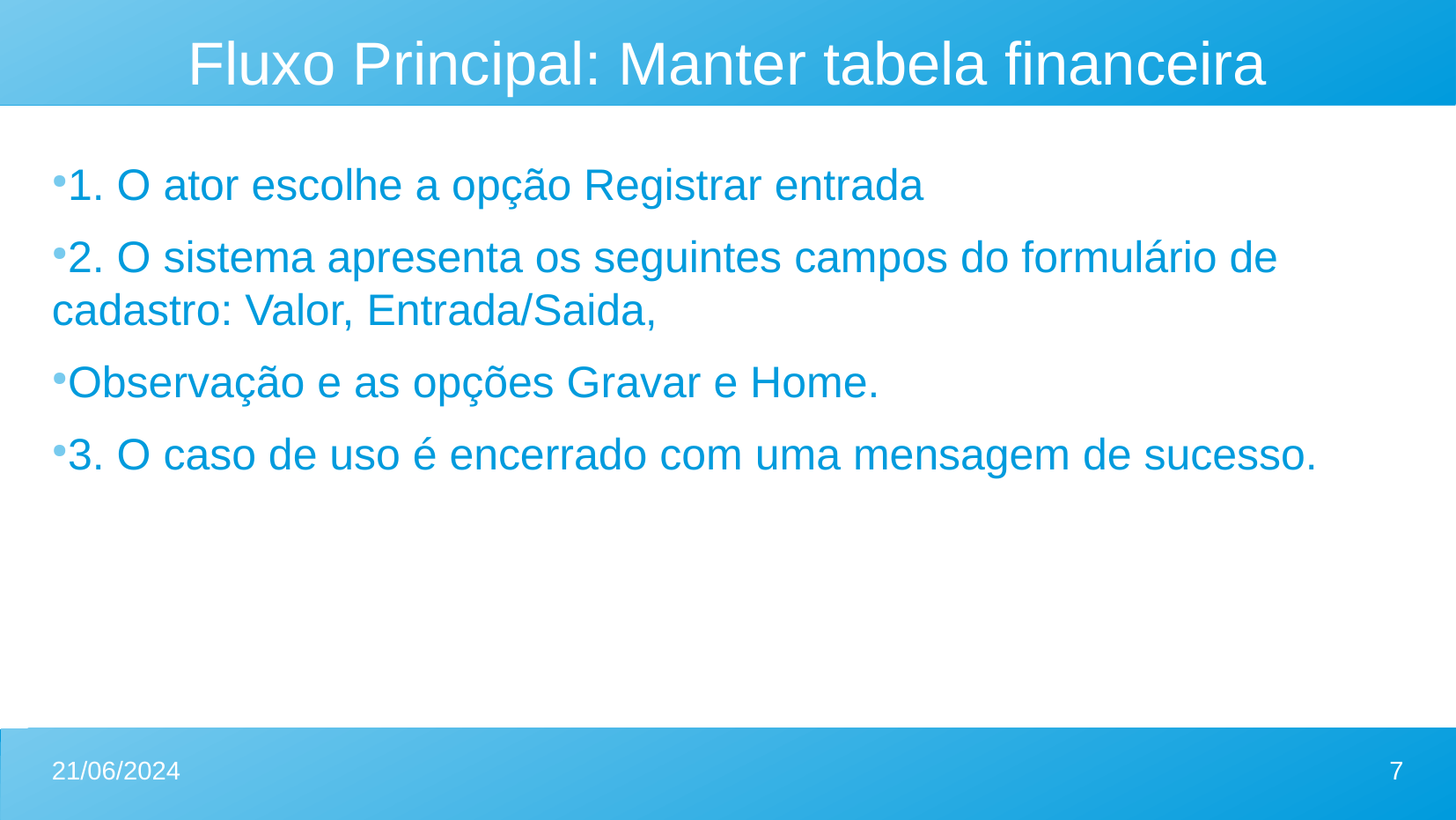

Fluxo Principal: Manter tabela financeira
1. O ator escolhe a opção Registrar entrada
2. O sistema apresenta os seguintes campos do formulário de cadastro: Valor, Entrada/Saida,
Observação e as opções Gravar e Home.
3. O caso de uso é encerrado com uma mensagem de sucesso.
21/06/2024
7